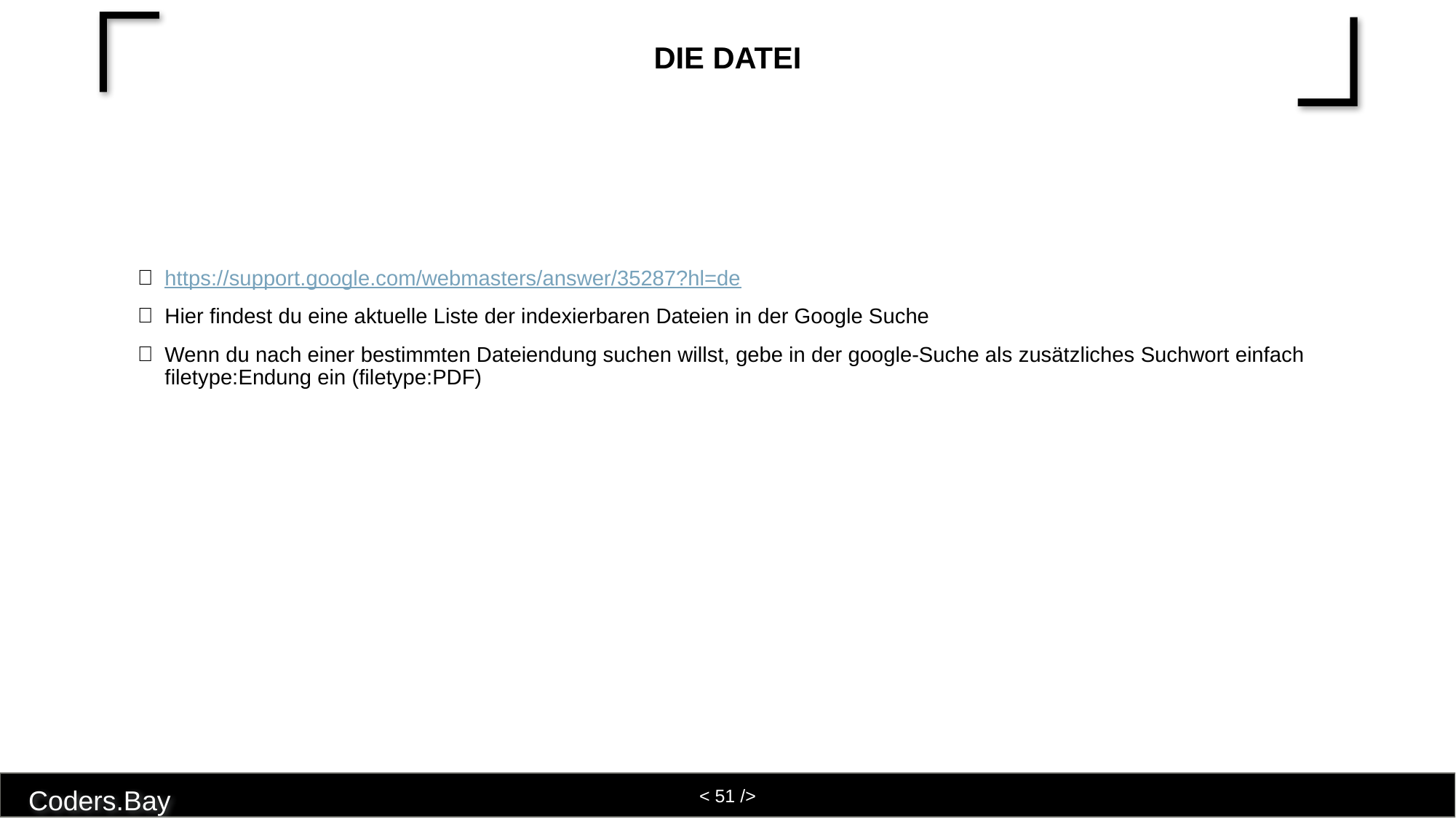

# Die Datei
https://support.google.com/webmasters/answer/35287?hl=de
Hier findest du eine aktuelle Liste der indexierbaren Dateien in der Google Suche
Wenn du nach einer bestimmten Dateiendung suchen willst, gebe in der google-Suche als zusätzliches Suchwort einfach filetype:Endung ein (filetype:PDF)